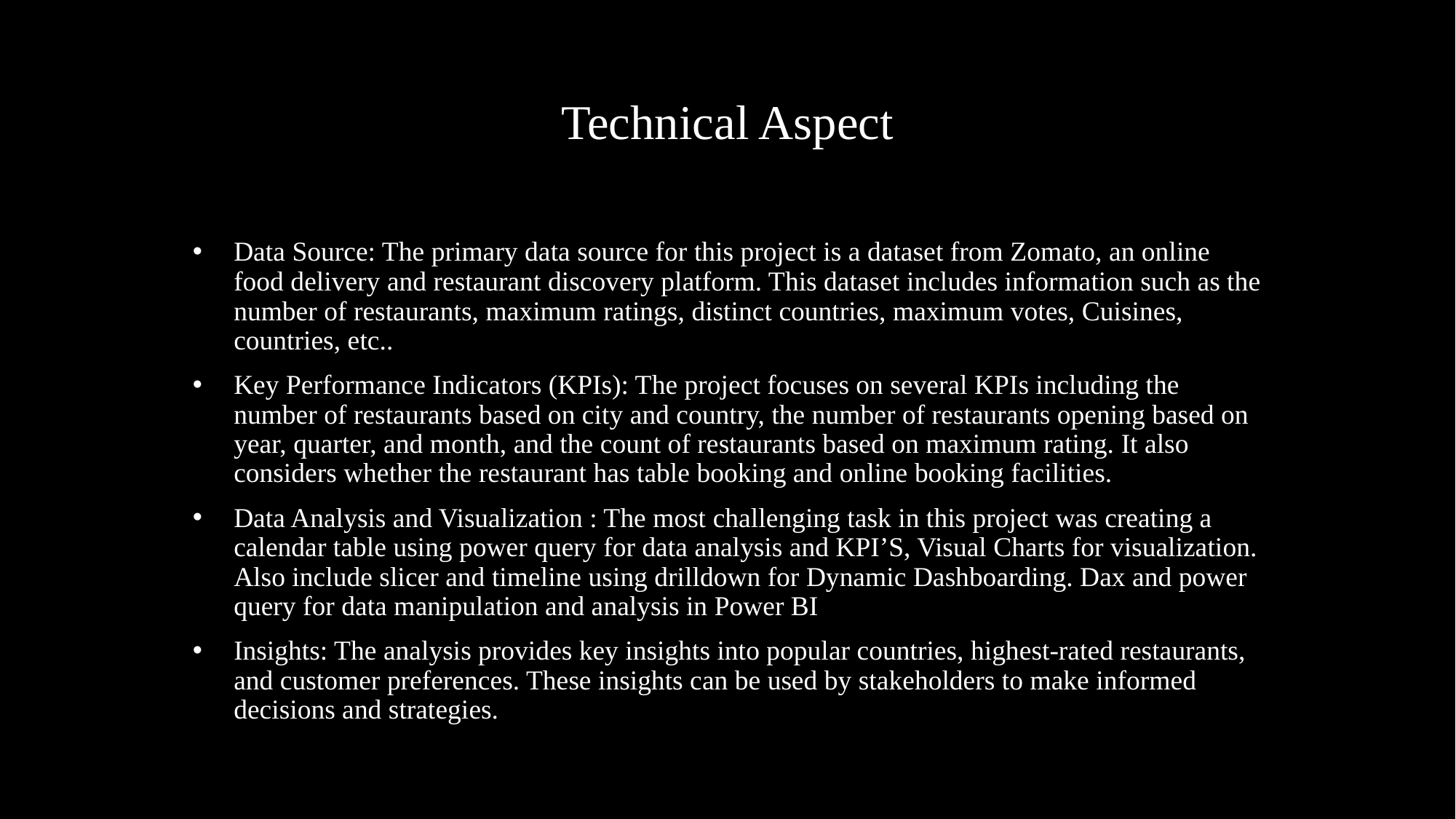

# Technical Aspect
Data Source: The primary data source for this project is a dataset from Zomato, an online food delivery and restaurant discovery platform. This dataset includes information such as the number of restaurants, maximum ratings, distinct countries, maximum votes, Cuisines, countries, etc..
Key Performance Indicators (KPIs): The project focuses on several KPIs including the number of restaurants based on city and country, the number of restaurants opening based on year, quarter, and month, and the count of restaurants based on maximum rating. It also considers whether the restaurant has table booking and online booking facilities.
Data Analysis and Visualization : The most challenging task in this project was creating a calendar table using power query for data analysis and KPI’S, Visual Charts for visualization. Also include slicer and timeline using drilldown for Dynamic Dashboarding. Dax and power query for data manipulation and analysis in Power BI
Insights: The analysis provides key insights into popular countries, highest-rated restaurants, and customer preferences. These insights can be used by stakeholders to make informed decisions and strategies.